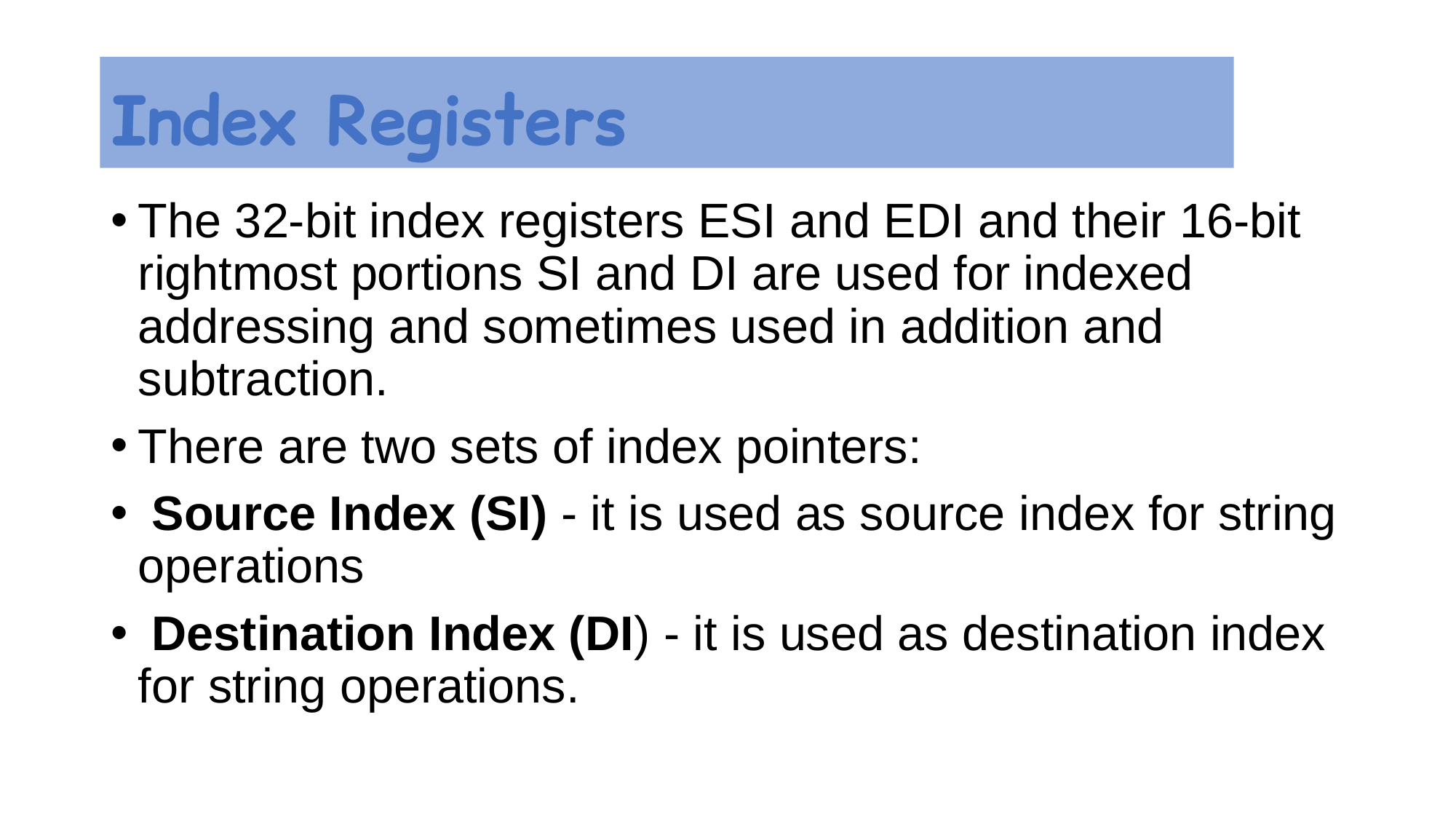

# Index Registers

The 32-bit index registers ESI and EDI and their 16-bit rightmost portions SI and DI are used for indexed addressing and sometimes used in addition and subtraction.
There are two sets of index pointers:
 Source Index (SI) - it is used as source index for string operations
 Destination Index (DI) - it is used as destination index for string operations.